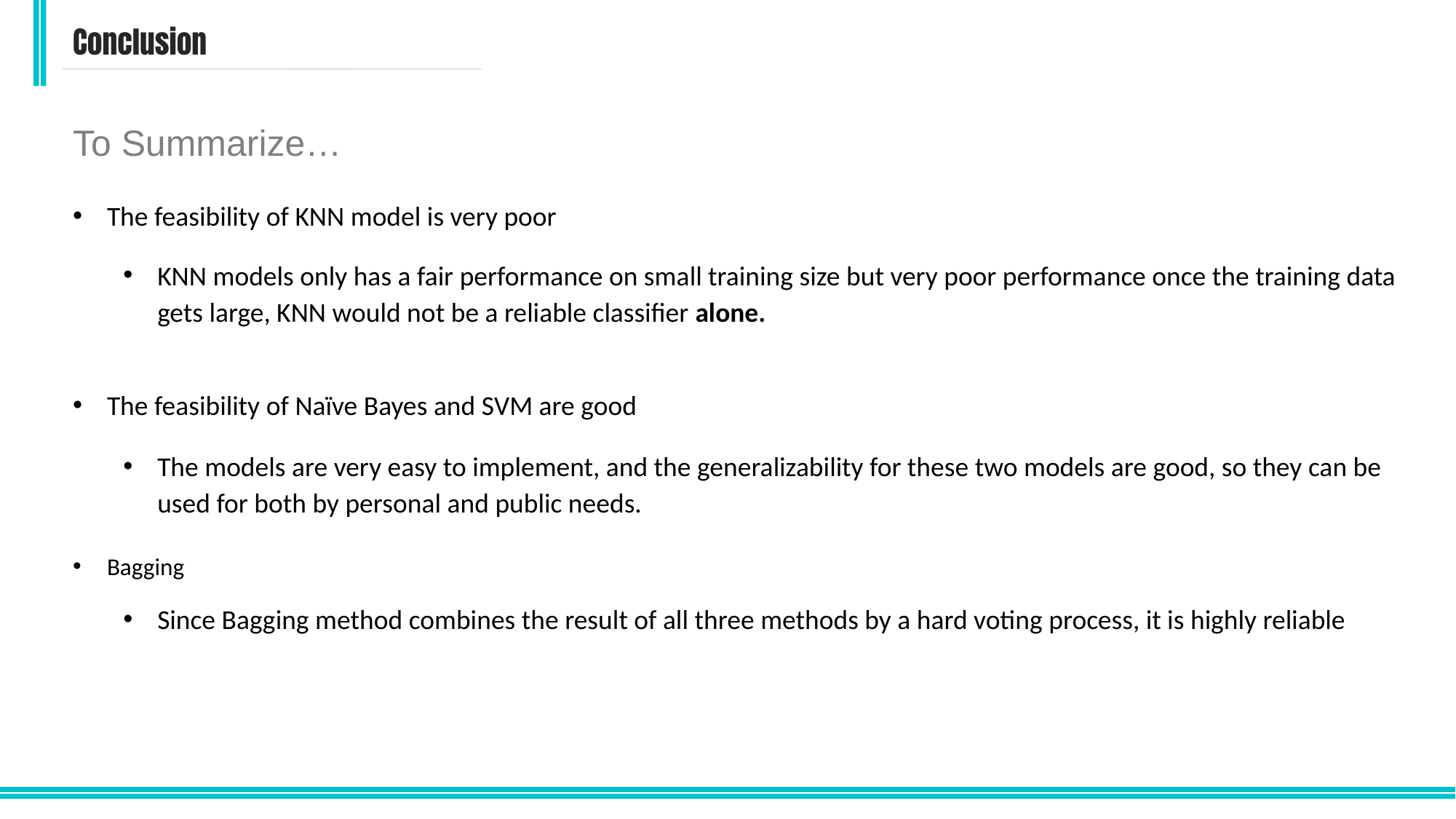

Conclusion

To Summarize…
The feasibility of KNN model is very poor
KNN models only has a fair performance on small training size but very poor performance once the training data gets large, KNN would not be a reliable classifier alone.

The feasibility of Naïve Bayes and SVM are good
The models are very easy to implement, and the generalizability for these two models are good, so they can be used for both by personal and public needs.
Bagging
Since Bagging method combines the result of all three methods by a hard voting process, it is highly reliable